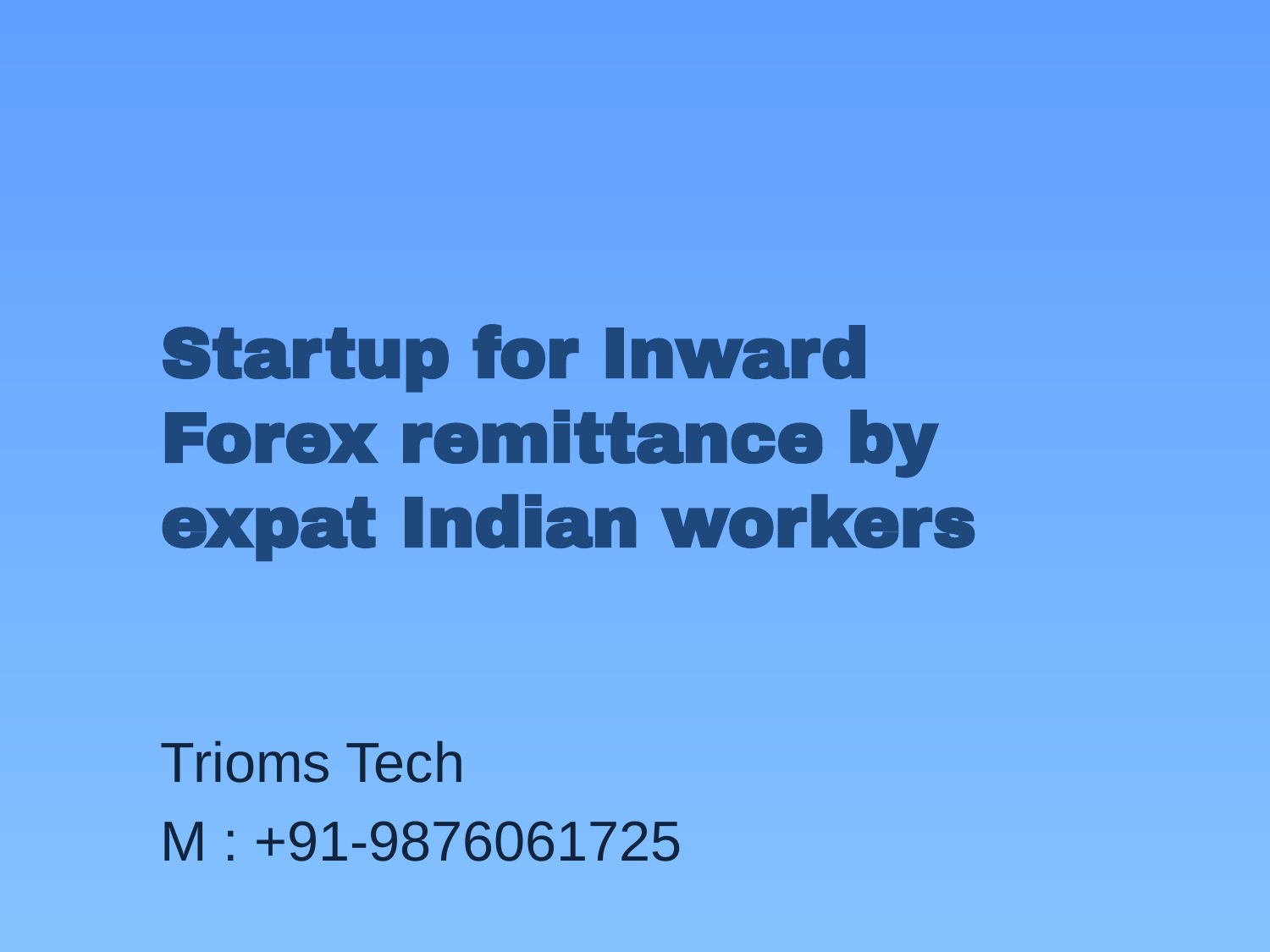

# Startup for Inward Forex remittance by expat Indian workers
Trioms Tech
M : +91-9876061725